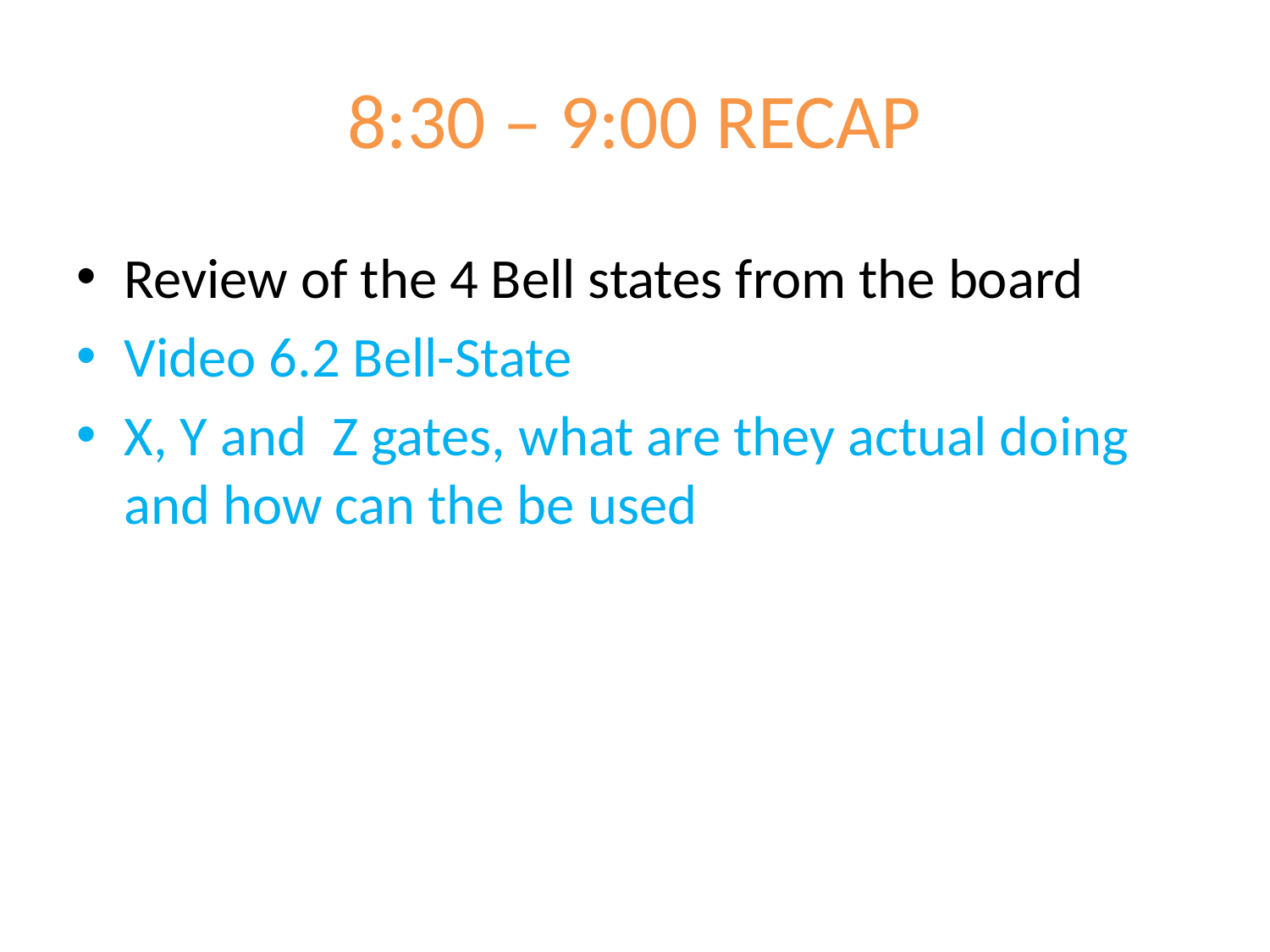

# 8:30 – 9:00 RECAP

Review of the 4 Bell states from the board
Video 6.2 Bell-State
X, Y and  Z gates, what are they actual doing and how can the be used